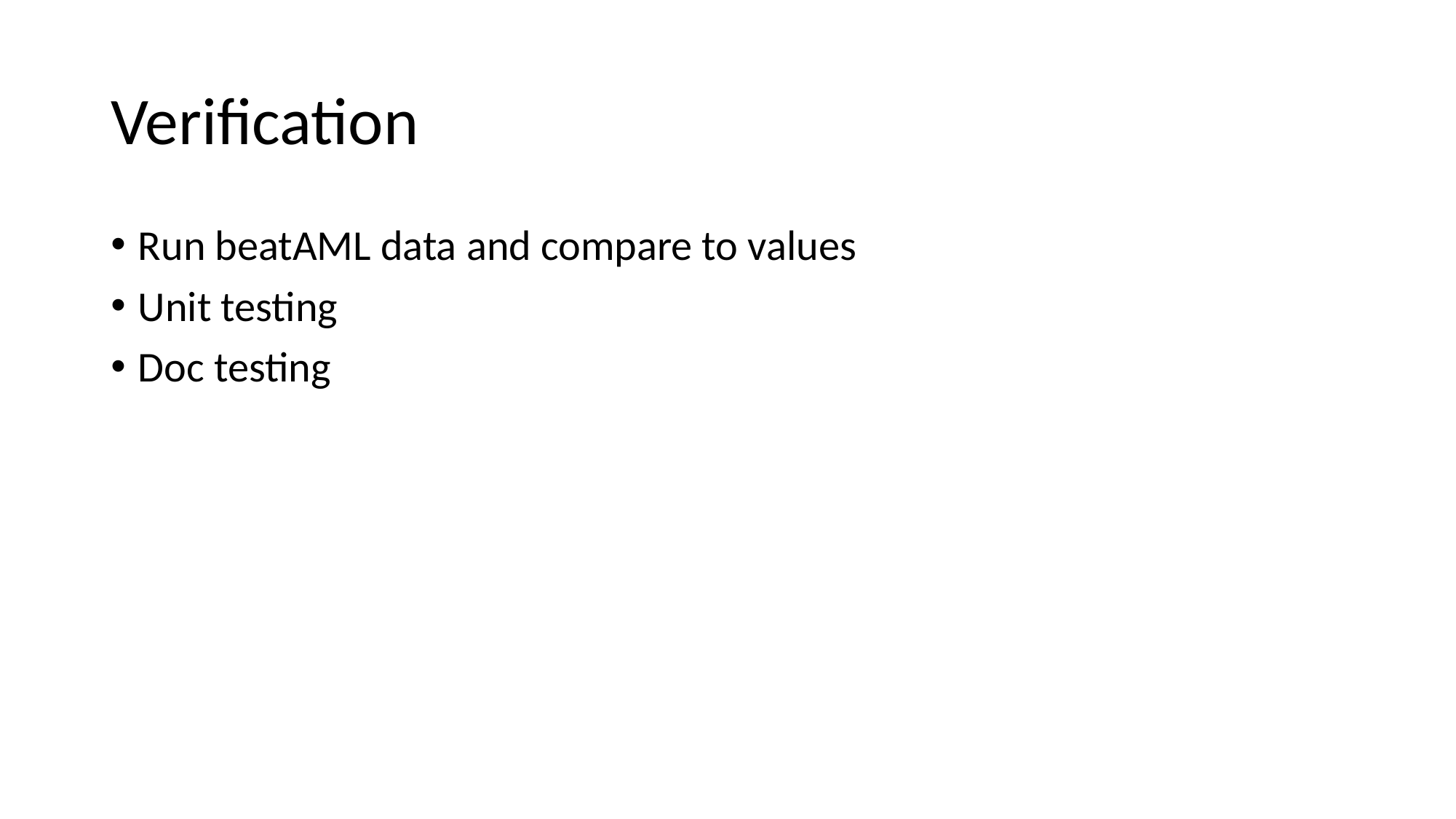

# Verification
Run beatAML data and compare to values
Unit testing
Doc testing